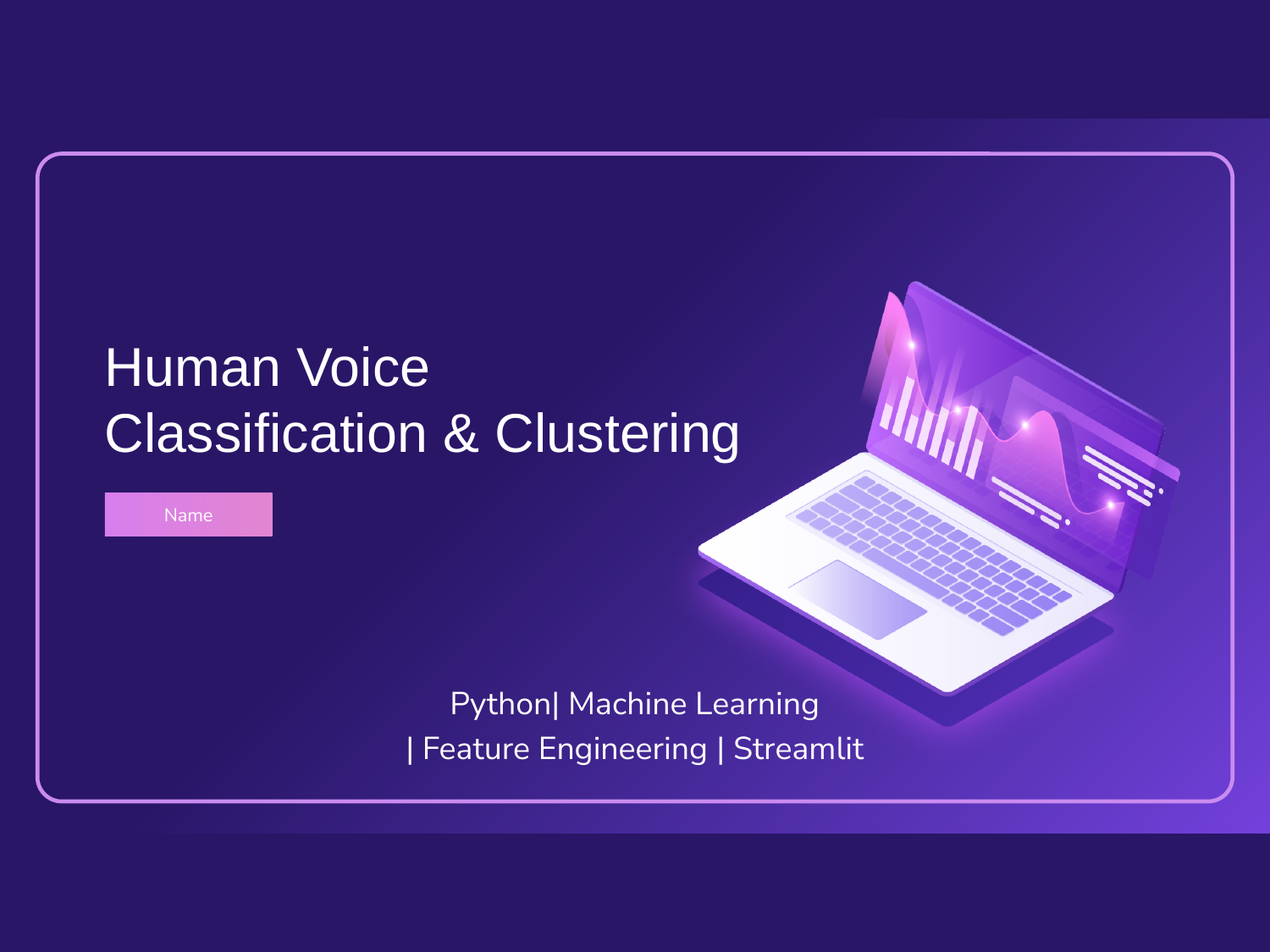

Human Voice Classification & Clustering
Name
Python| Machine Learning
| Feature Engineering | Streamlit